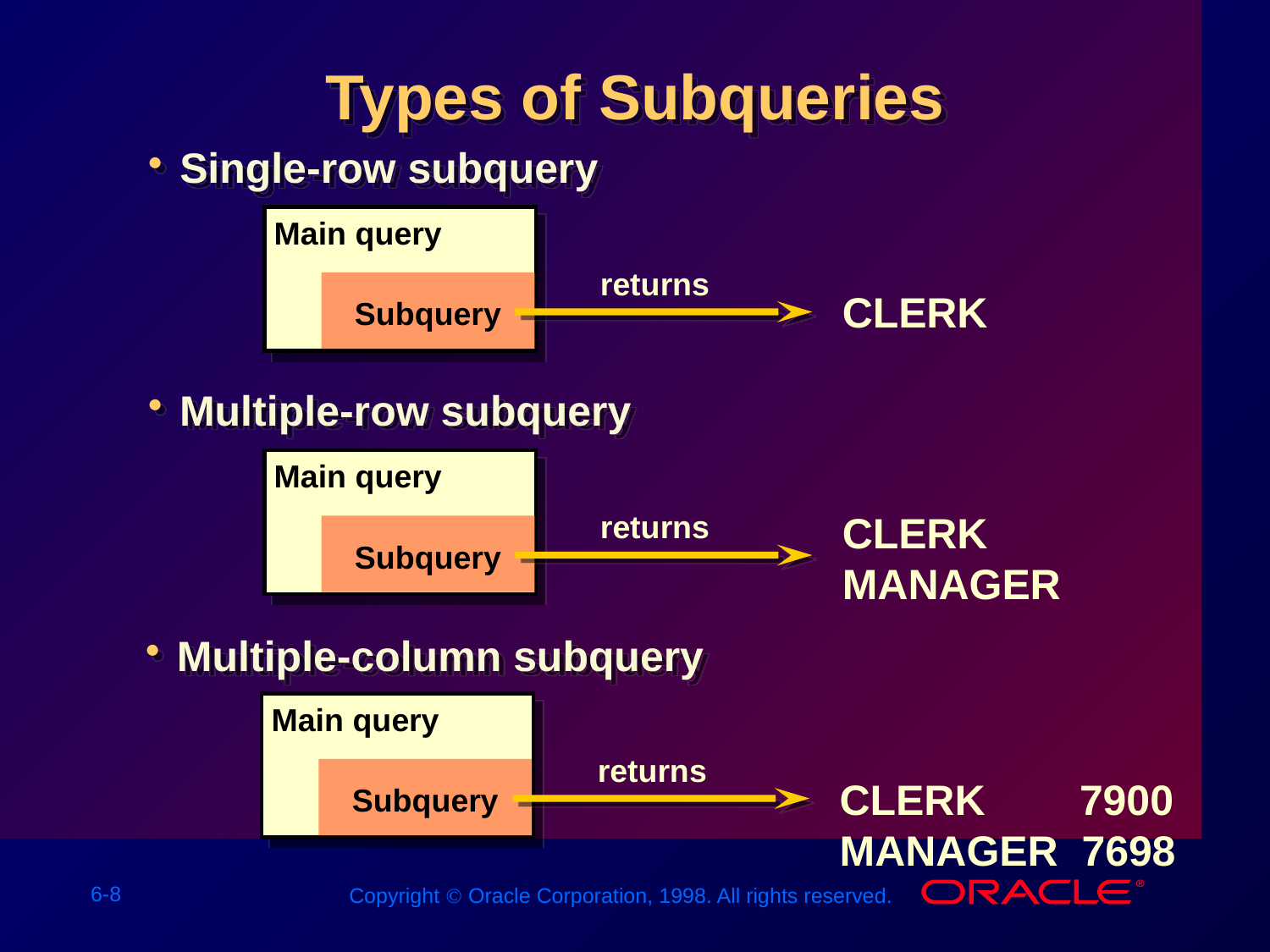

# Types of Subqueries
Single-row subquery
Main query

returns

Subquery

CLERK
Multiple-row subquery
Main query

returns

Subquery

CLERK
MANAGER

Multiple-column subquery
Main query

returns

Subquery

CLERK        7900
MANAGER  7698